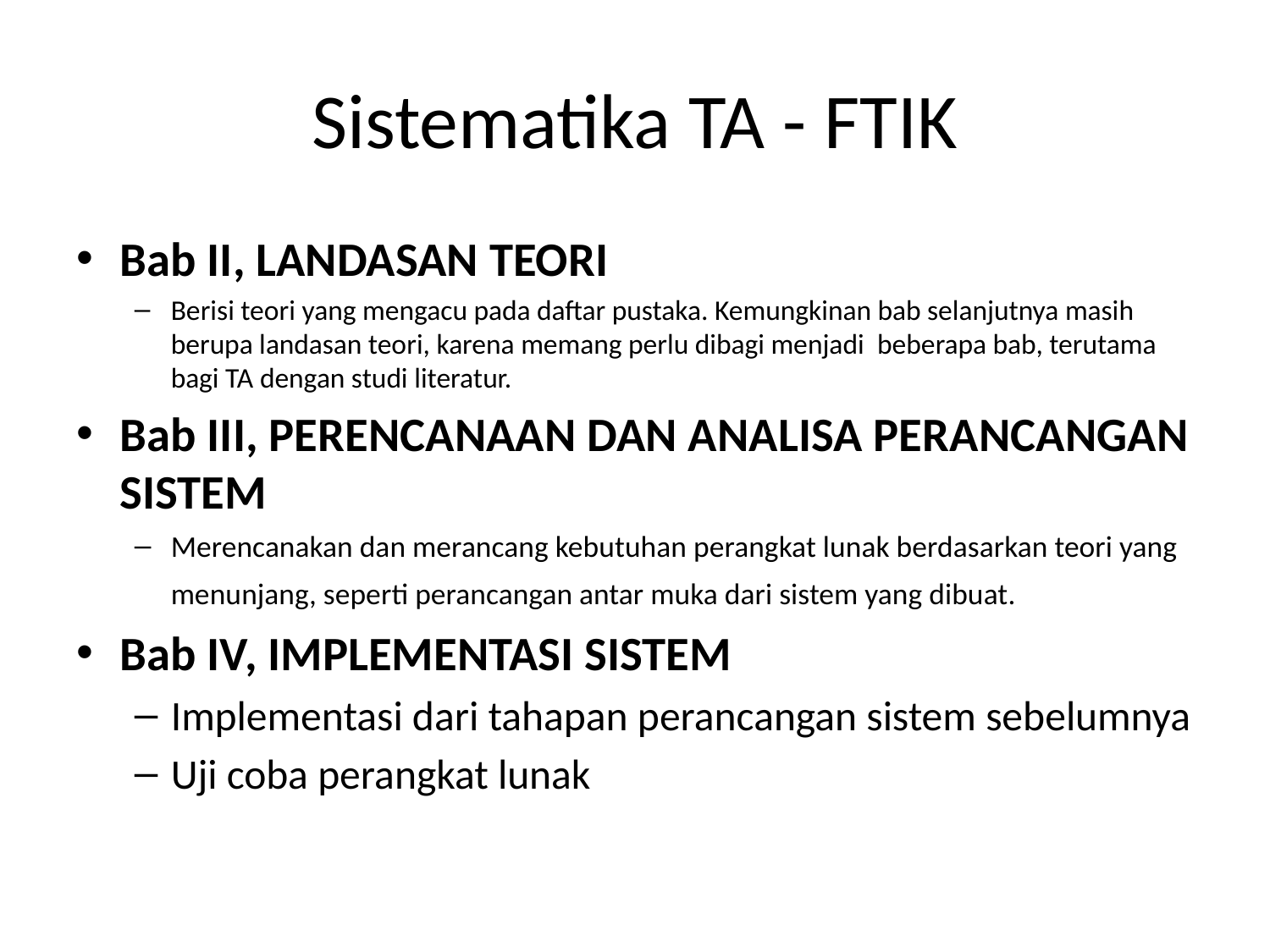

# Sistematika TA - FTIK
Bab II, LANDASAN TEORI
Berisi teori yang mengacu pada daftar pustaka. Kemungkinan bab selanjutnya masih berupa landasan teori, karena memang perlu dibagi menjadi  beberapa bab, terutama bagi TA dengan studi literatur.
Bab III, PERENCANAAN DAN ANALISA PERANCANGAN SISTEM
Merencanakan dan merancang kebutuhan perangkat lunak berdasarkan teori yang menunjang, seperti perancangan antar muka dari sistem yang dibuat.
Bab IV, IMPLEMENTASI SISTEM
Implementasi dari tahapan perancangan sistem sebelumnya
Uji coba perangkat lunak